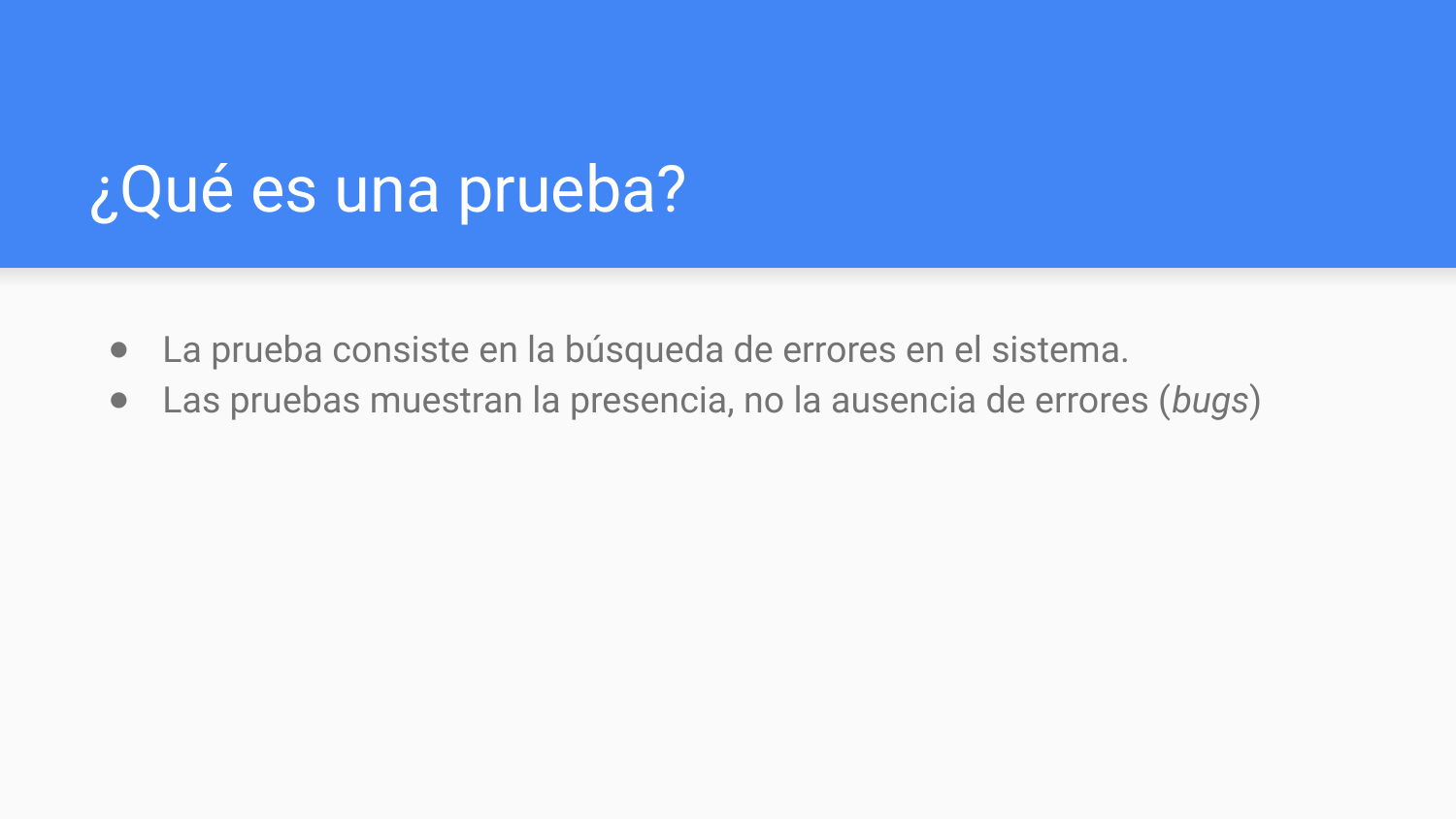

# ¿Qué es una prueba?
La prueba consiste en la búsqueda de errores en el sistema.
Las pruebas muestran la presencia, no la ausencia de errores (bugs)